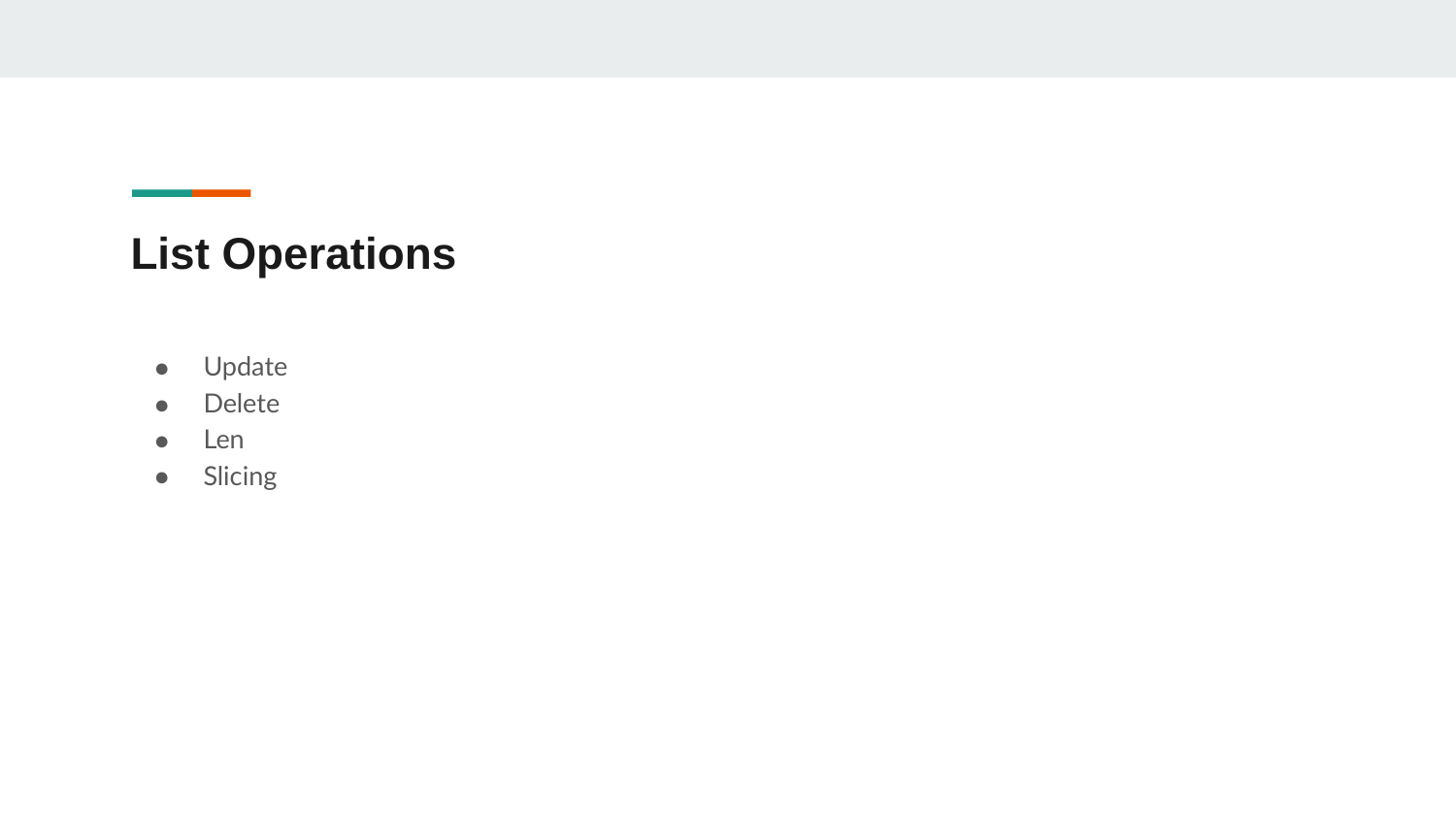

# List Operations
Update
Delete
Len
Slicing